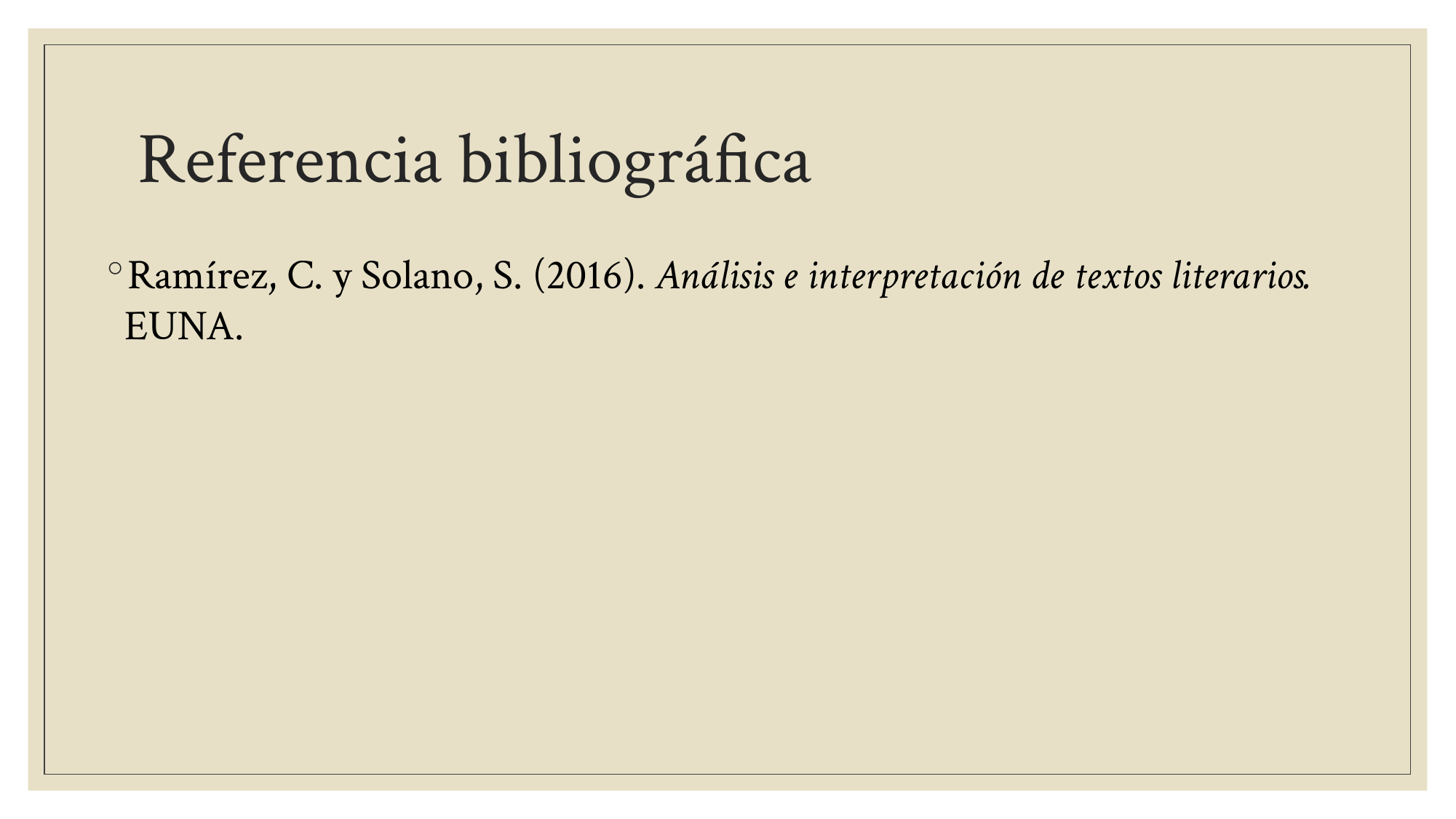

# Referencia bibliográfica
Ramírez, C. y Solano, S. (2016). Análisis e interpretación de textos literarios. EUNA.